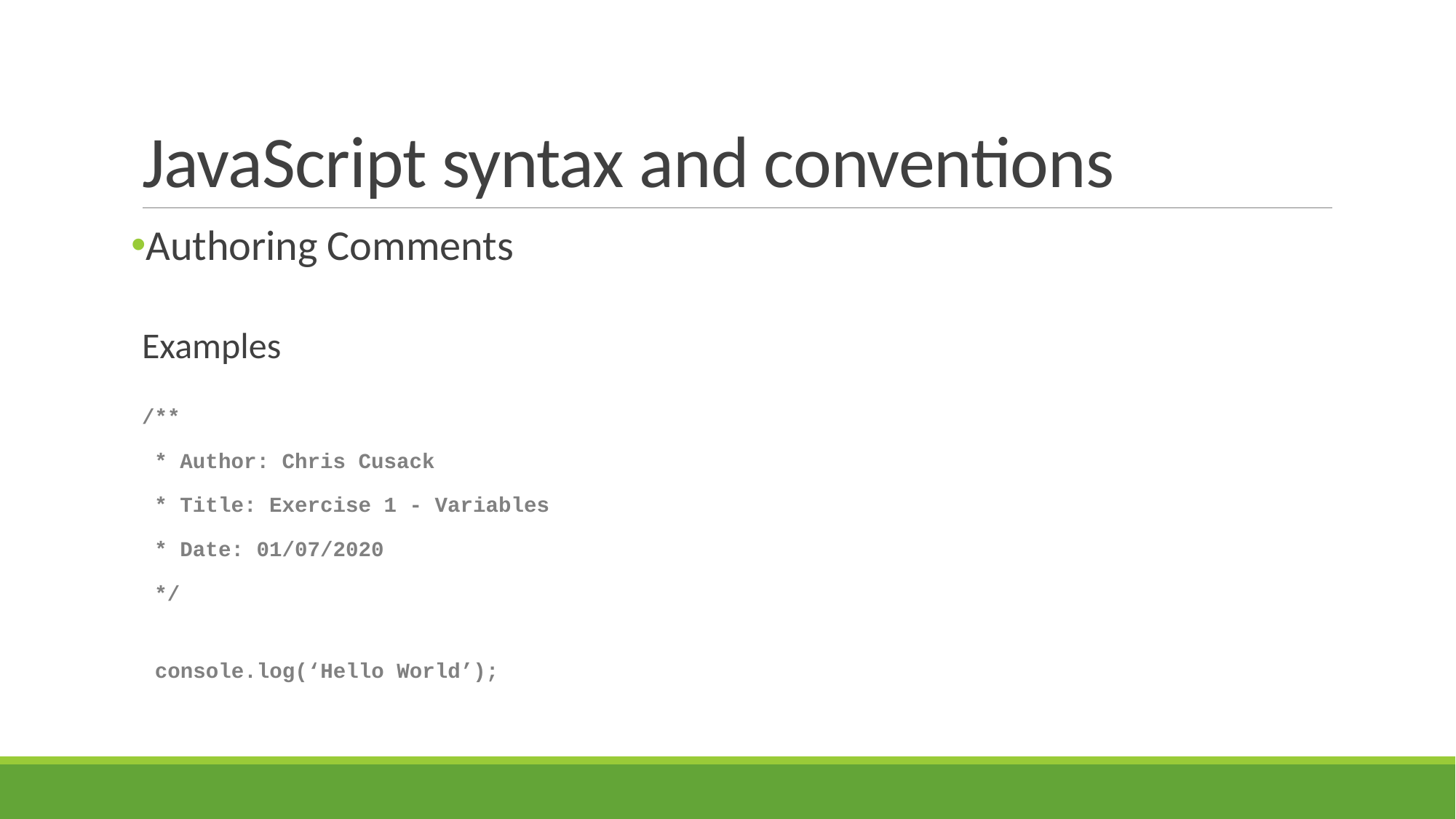

# JavaScript syntax and conventions
Authoring Comments
Examples
/**
 * Author: Chris Cusack
 * Title: Exercise 1 - Variables
 * Date: 01/07/2020
 */

console.log(‘Hello World’);